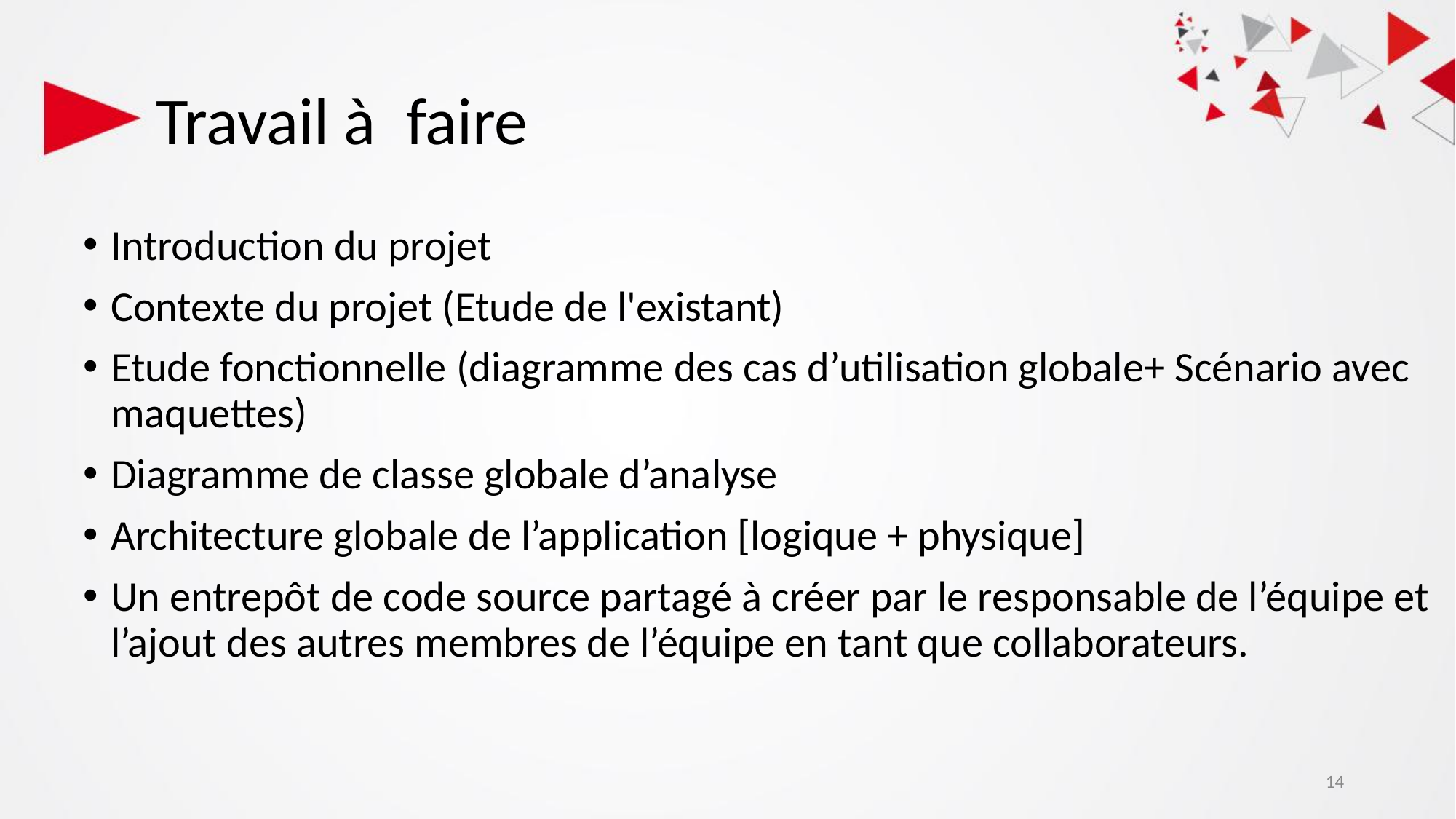

# Travail à  faire
Introduction du projet
Contexte du projet (Etude de l'existant)
Etude fonctionnelle (diagramme des cas d’utilisation globale+ Scénario avec maquettes)
Diagramme de classe globale d’analyse
Architecture globale de l’application [logique + physique]
Un entrepôt de code source partagé à créer par le responsable de l’équipe et l’ajout des autres membres de l’équipe en tant que collaborateurs.

14